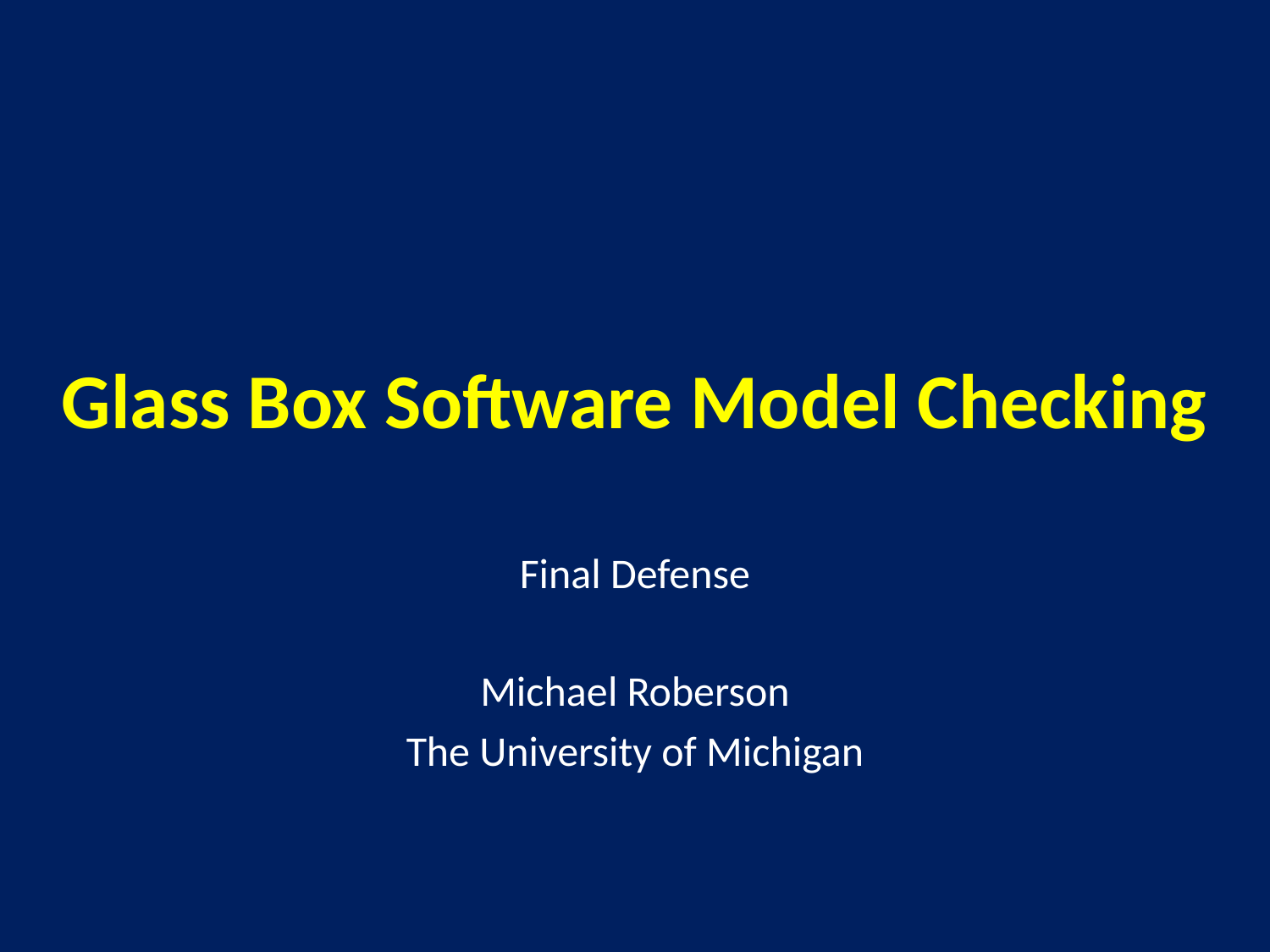

# Glass Box Software Model Checking
Final Defense

Michael Roberson
The University of Michigan